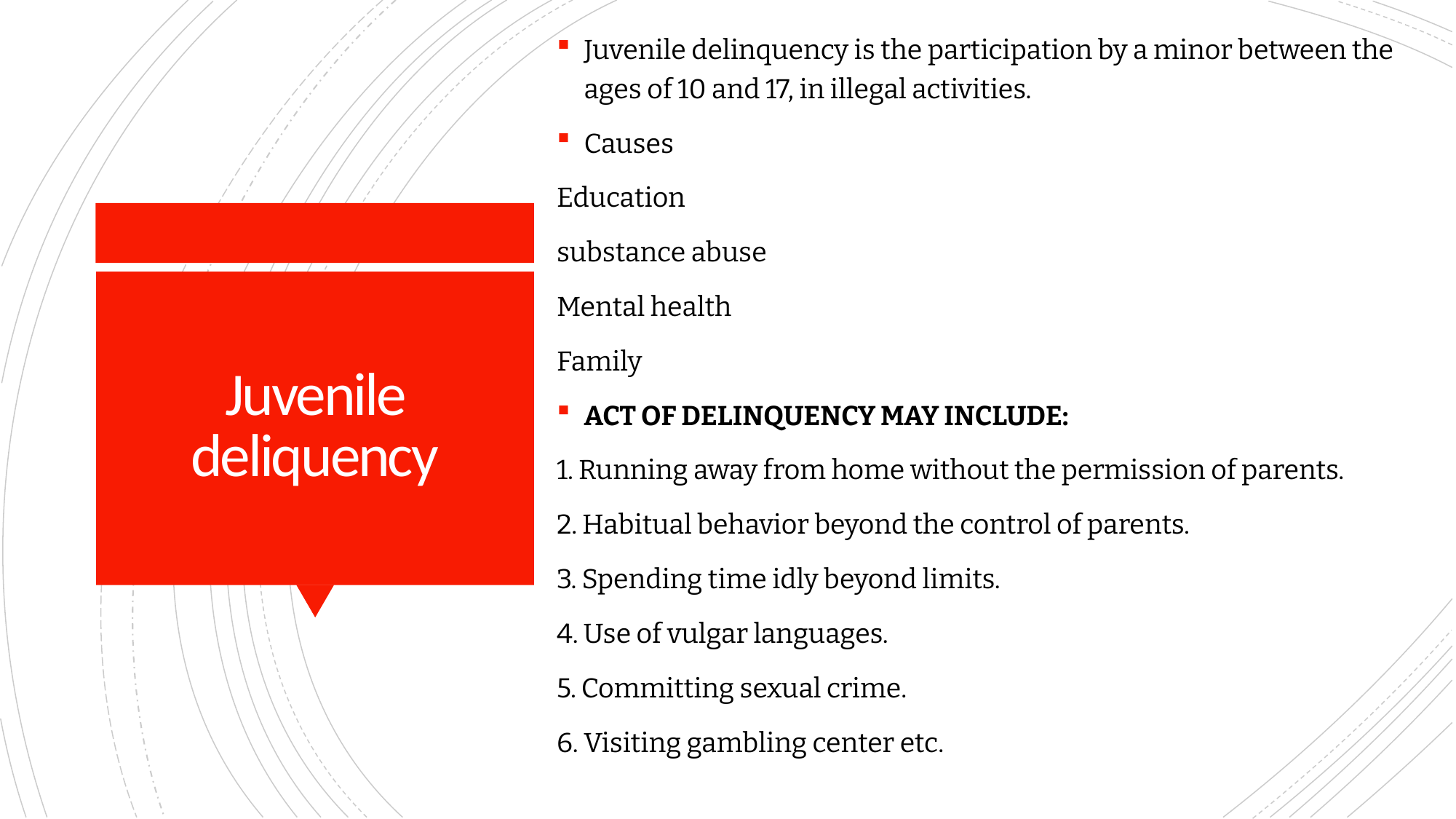

Juvenile delinquency is the participation by a minor between the ages of 10 and 17, in illegal activities.
Causes
Education
substance abuse
Mental health
Family
ACT OF DELINQUENCY MAY INCLUDE:
1. Running away from home without the permission of parents.
2. Habitual behavior beyond the control of parents.
3. Spending time idly beyond limits.
4. Use of vulgar languages.
5. Committing sexual crime.
6. Visiting gambling center etc.

# Juvenile deliquency